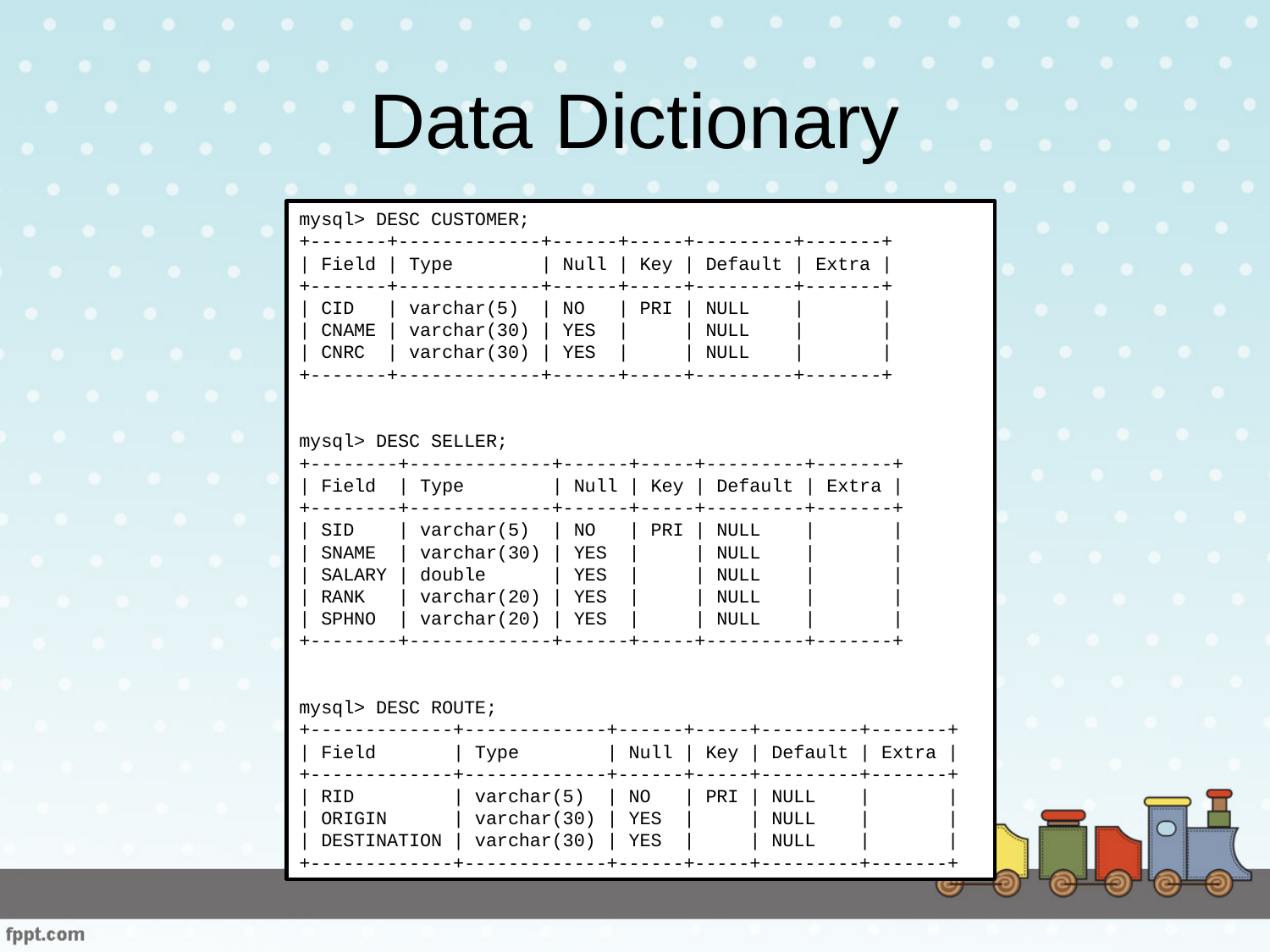

# Data Dictionary
mysql> DESC CUSTOMER;
+-------+-------------+------+-----+---------+-------+
| Field | Type        | Null | Key | Default | Extra |
+-------+-------------+------+-----+---------+-------+
| CID   | varchar(5)  | NO   | PRI | NULL    |       |
| CNAME | varchar(30) | YES  |     | NULL    |       |
| CNRC  | varchar(30) | YES  |     | NULL    |       |
+-------+-------------+------+-----+---------+-------+

mysql> DESC SELLER;
+--------+-------------+------+-----+---------+-------+
| Field  | Type        | Null | Key | Default | Extra |
+--------+-------------+------+-----+---------+-------+
| SID    | varchar(5)  | NO   | PRI | NULL    |       |
| SNAME  | varchar(30) | YES  |     | NULL    |       |
| SALARY | double      | YES  |     | NULL    |       |
| RANK   | varchar(20) | YES  |     | NULL    |       |
| SPHNO  | varchar(20) | YES  |     | NULL    |       |
+--------+-------------+------+-----+---------+-------+

mysql> DESC ROUTE;
+-------------+-------------+------+-----+---------+-------+
| Field       | Type        | Null | Key | Default | Extra |
+-------------+-------------+------+-----+---------+-------+
| RID         | varchar(5)  | NO   | PRI | NULL    |       |
| ORIGIN      | varchar(30) | YES  |     | NULL    |       |
| DESTINATION | varchar(30) | YES  |     | NULL    |       |
+-------------+-------------+------+-----+---------+-------+